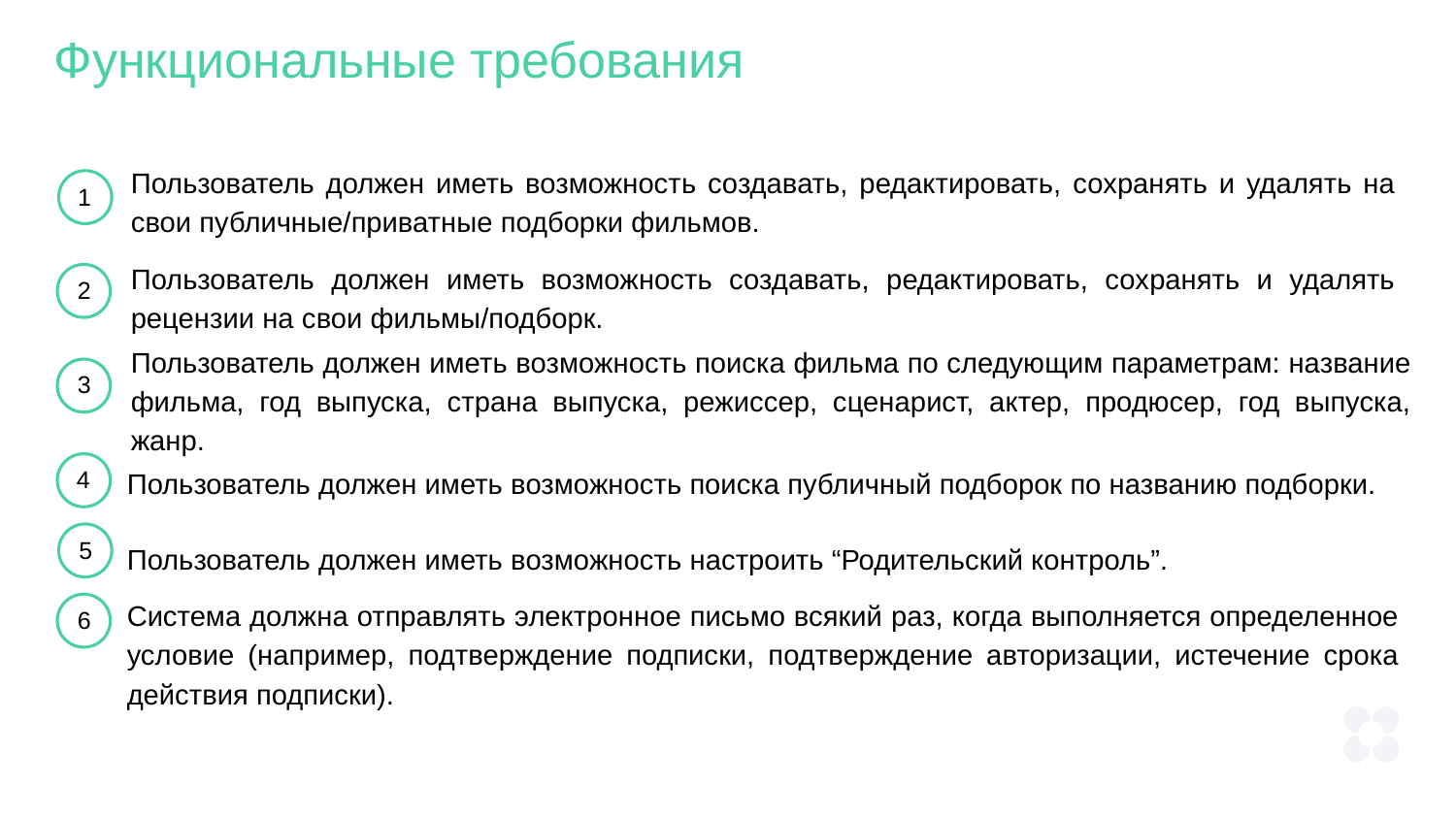

Функциональные требования
Пользователь должен иметь возможность создавать, редактировать, сохранять и удалять на свои публичные/приватные подборки фильмов.

1
Пользователь должен иметь возможность создавать, редактировать, сохранять и удалять рецензии на свои фильмы/подборк.

2
Пользователь должен иметь возможность поиска фильма по следующим параметрам: название фильма, год выпуска, страна выпуска, режиссер, сценарист, актер, продюсер, год выпуска, жанр.

3

4
Пользователь должен иметь возможность поиска публичный подборок по названию подборки.

5
Пользователь должен иметь возможность настроить “Родительский контроль”.
Система должна отправлять электронное письмо всякий раз, когда выполняется определенное условие (например, подтверждение подписки, подтверждение авторизации, истечение срока действия подписки).

6